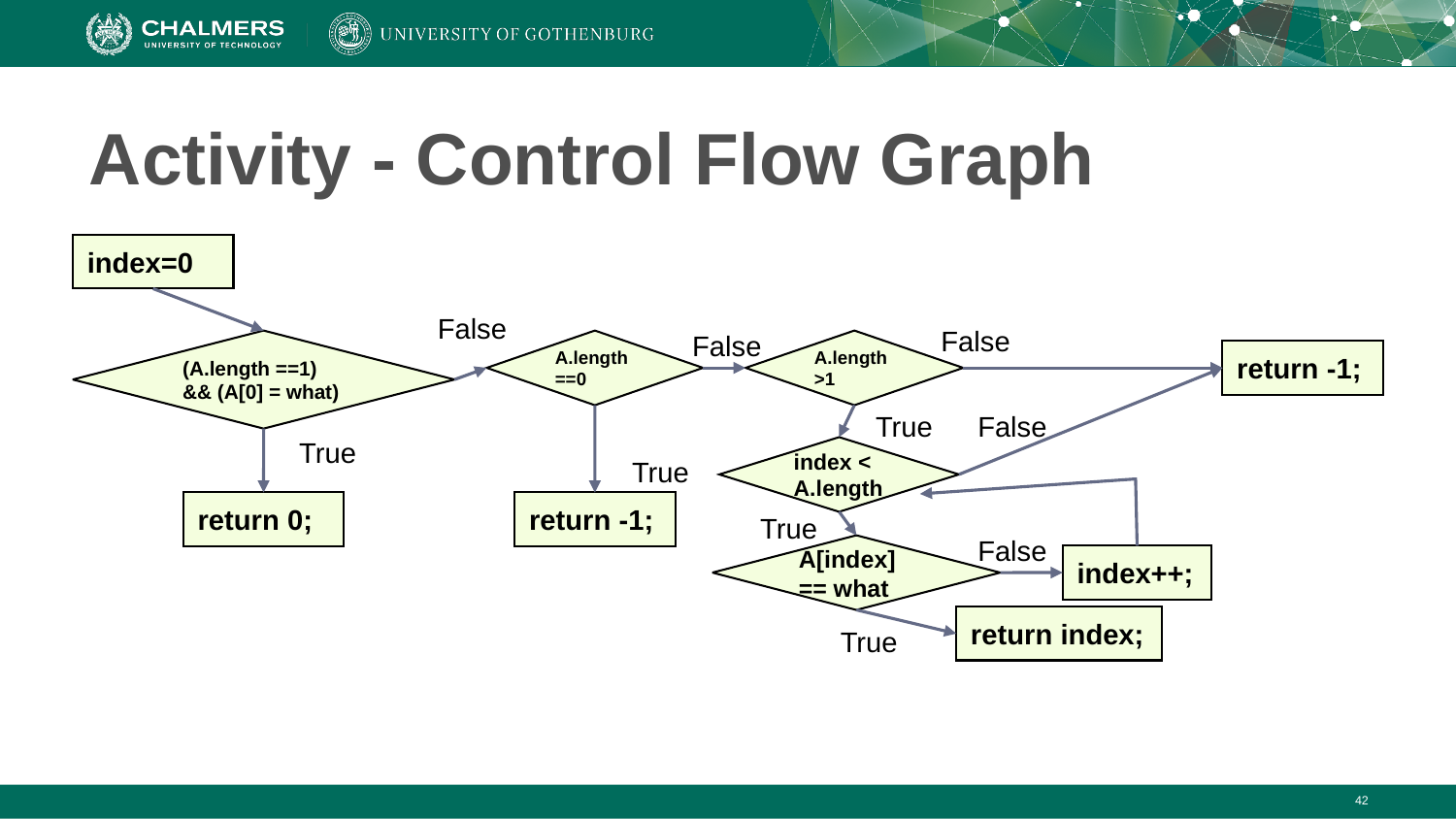

# Activity - Control Flow Graph
index=0
False
False
False
(A.length ==1) && (A[0] = what)
A.length ==0
A.length >1
return -1;
True
False
True
index < A.length
True
return 0;
return -1;
True
False
A[index] == what
index++;
return index;
True
42